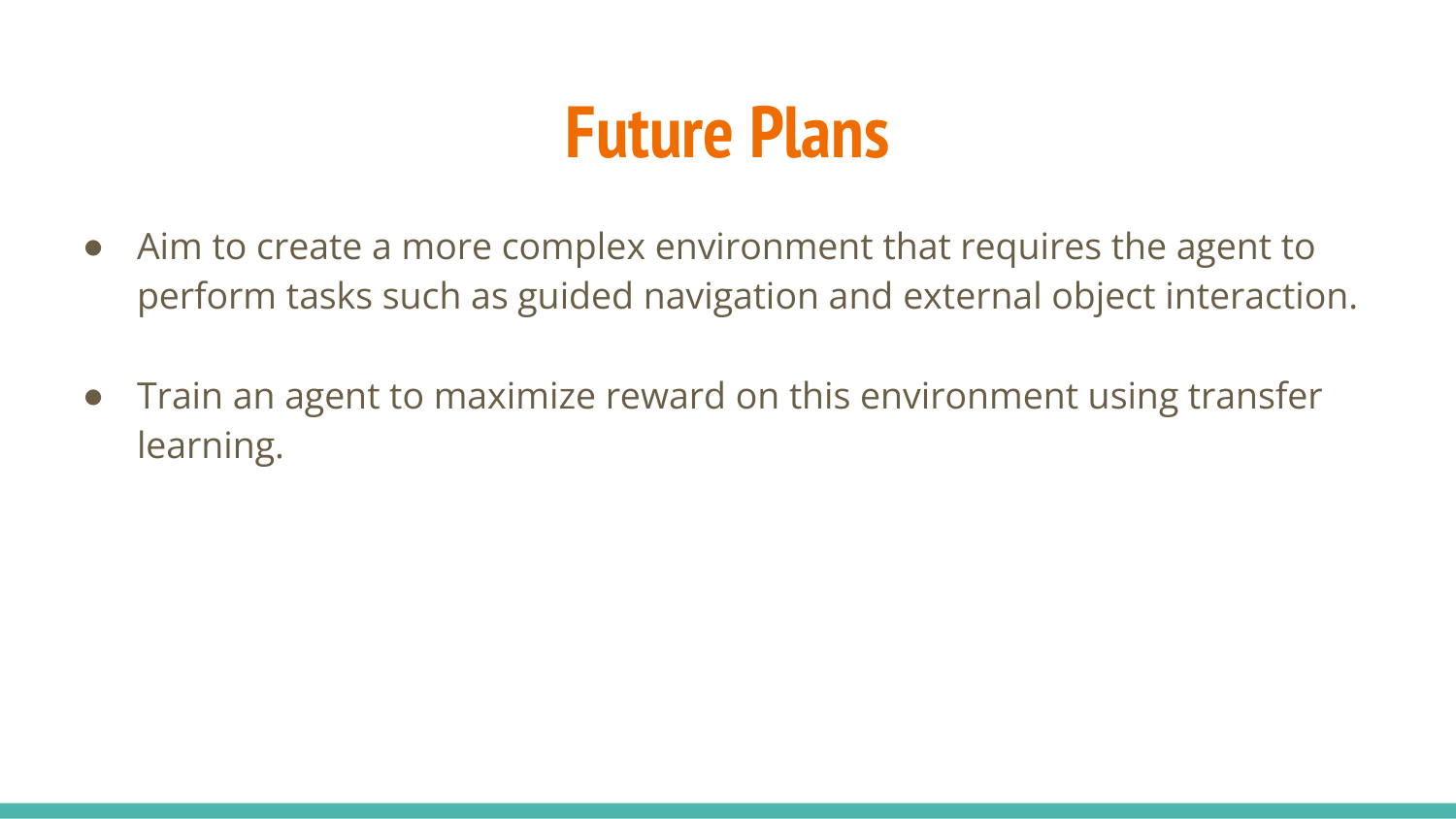

# Future Plans
Aim to create a more complex environment that requires the agent to perform tasks such as guided navigation and external object interaction.

Train an agent to maximize reward on this environment using transfer learning.